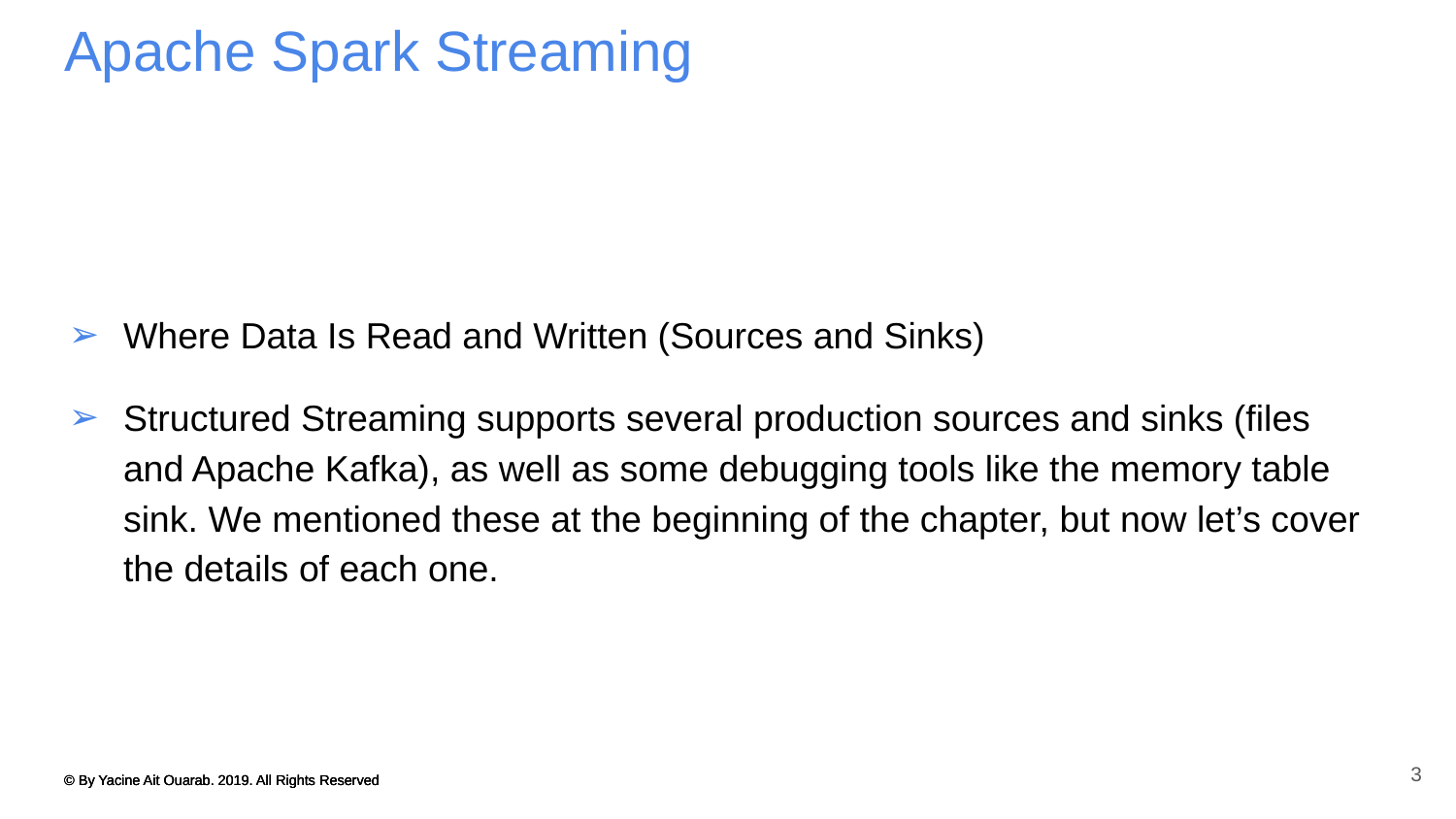

# Apache Spark Streaming

Where Data Is Read and Written (Sources and Sinks)
Structured Streaming supports several production sources and sinks (files and Apache Kafka), as well as some debugging tools like the memory table sink. We mentioned these at the beginning of the chapter, but now let’s cover the details of each one.
3